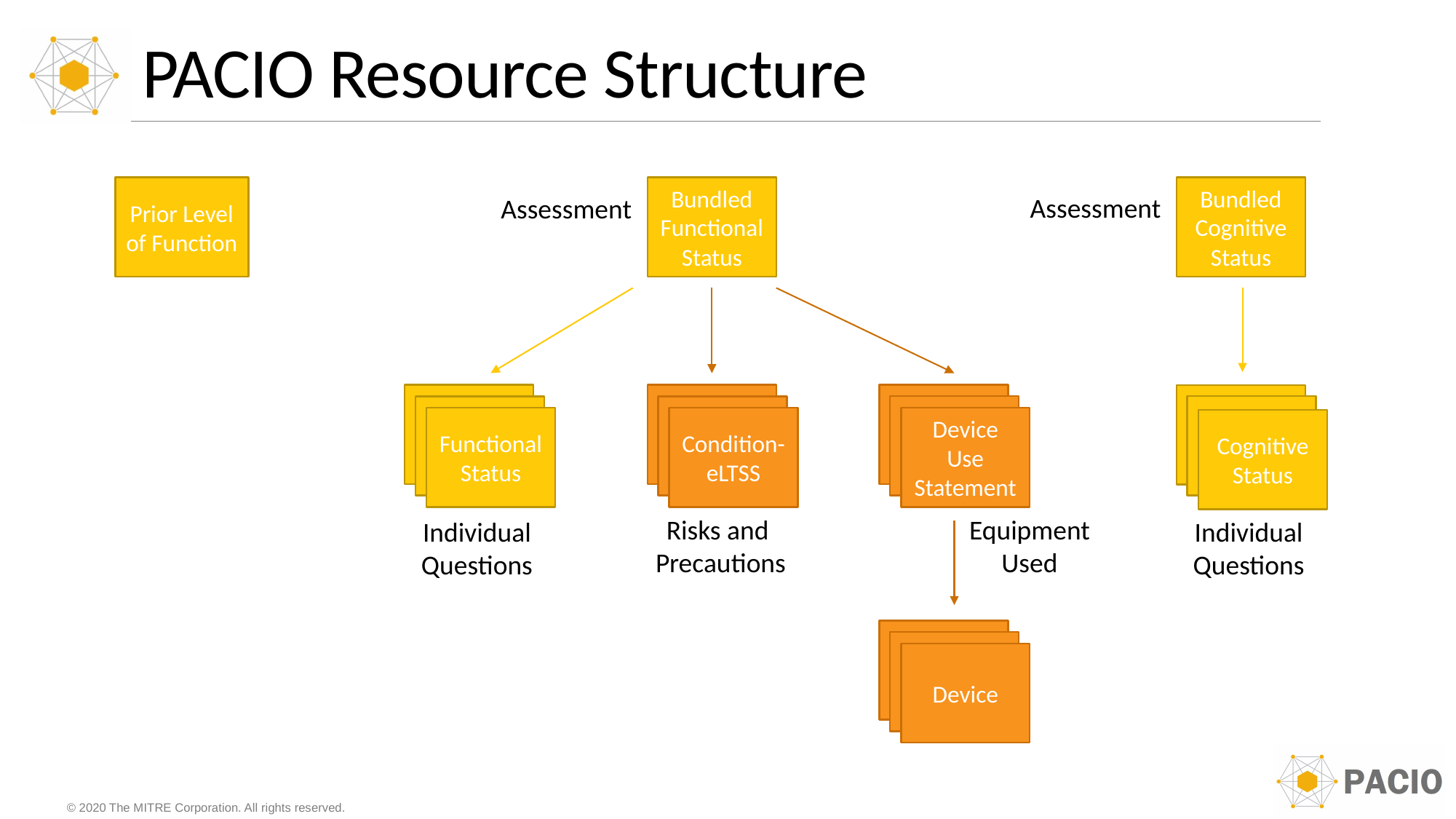

# PACIO Resource Structure
Prior Level of Function
Bundled Cognitive Status
Bundled Functional Status
Assessment
Assessment
Functional Status
Functional Precaution
Device Use Statement
Cognitive Status
Device Use Statement
Cognitive Status
Functional Status
Functional Precaution
Functional Status
Condition-eLTSS
Device Use Statement
Cognitive Status
Risks and
Precautions
Equipment
Used
Individual
Questions
Individual
Questions
Device
Device
Device